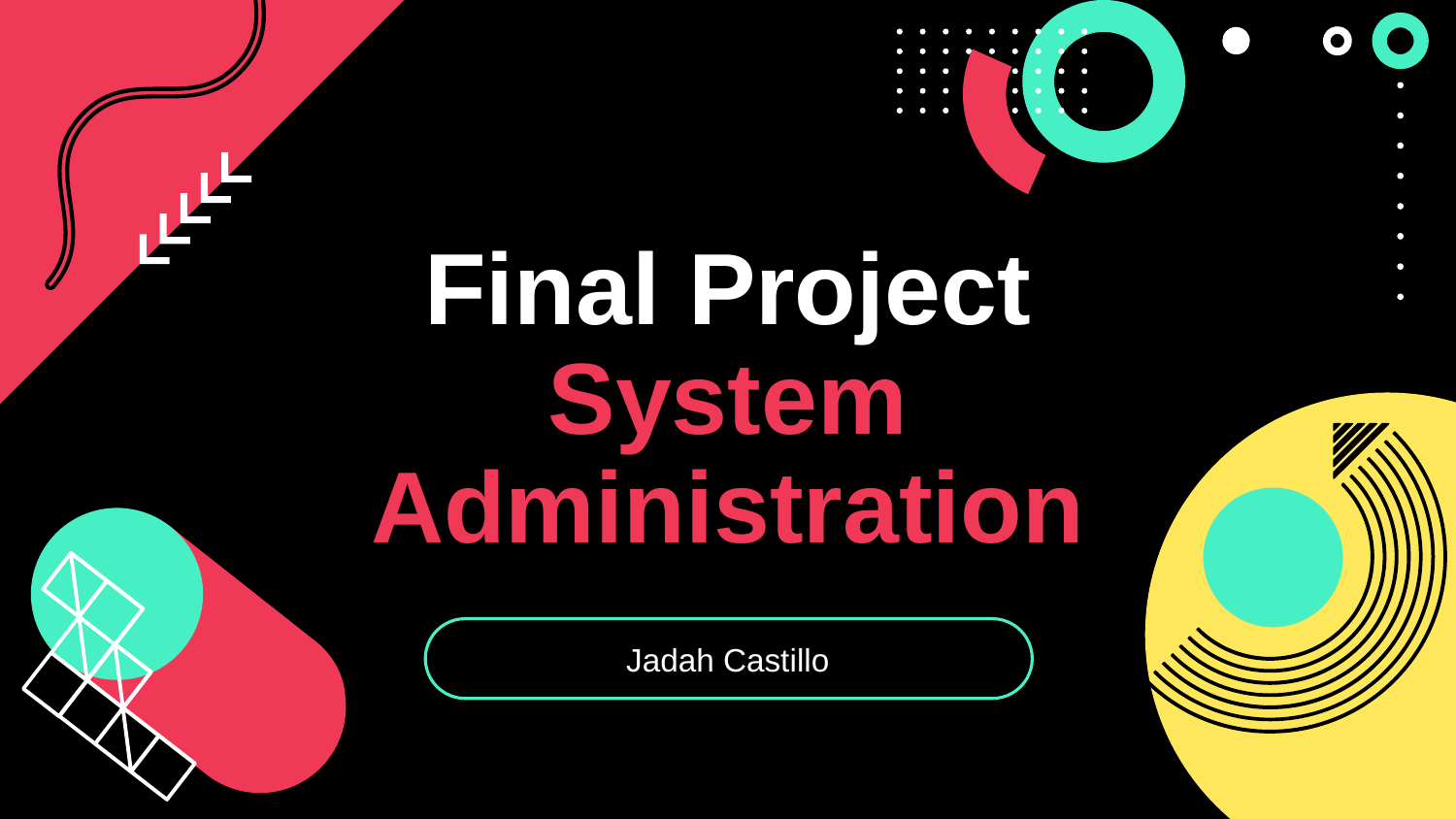

# Final Project
System Administration

Jadah Castillo